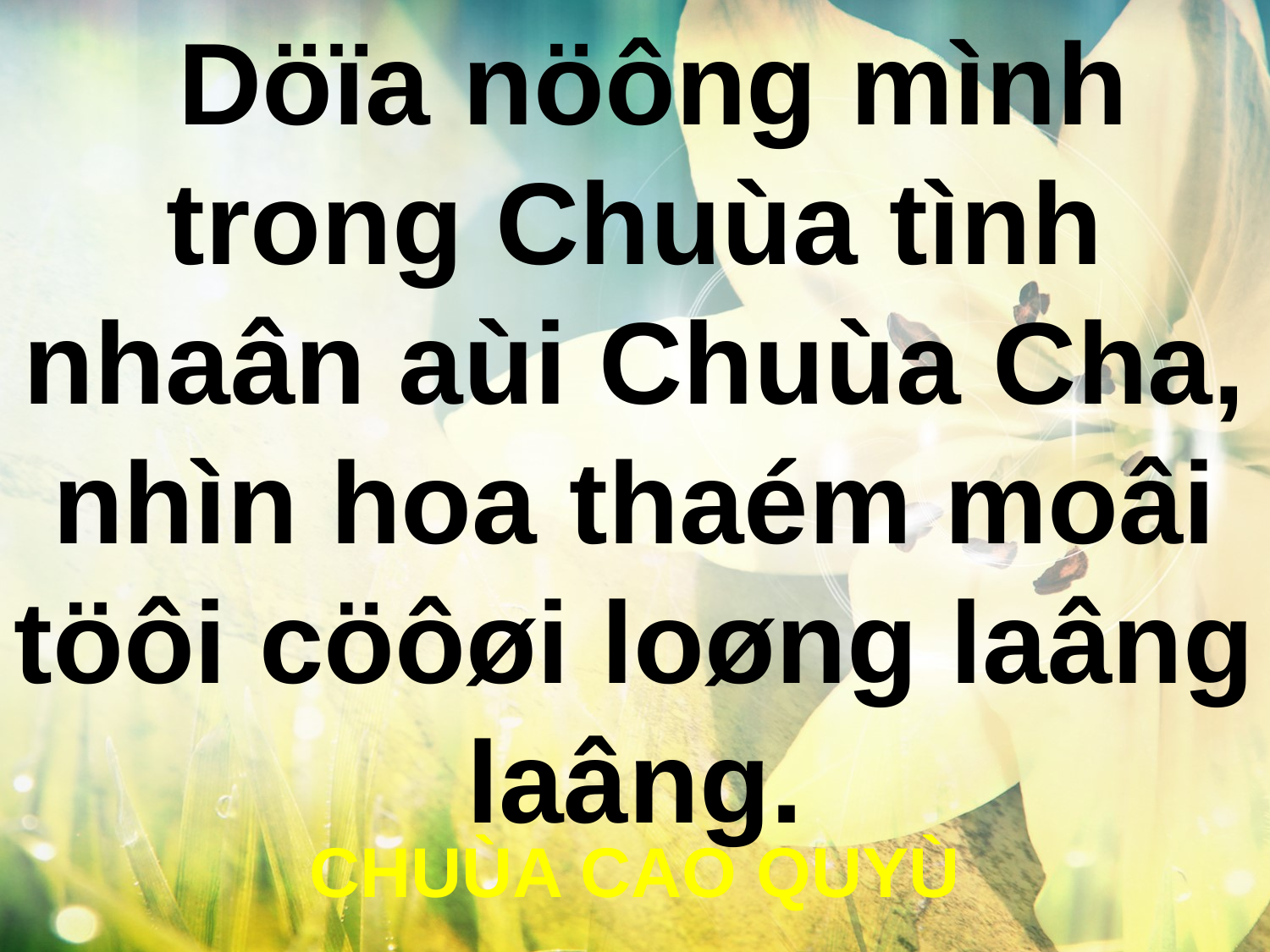

Döïa nöông mình trong Chuùa tình nhaân aùi Chuùa Cha, nhìn hoa thaém moâi töôi cöôøi loøng laâng laâng.
CHUÙA CAO QUYÙ